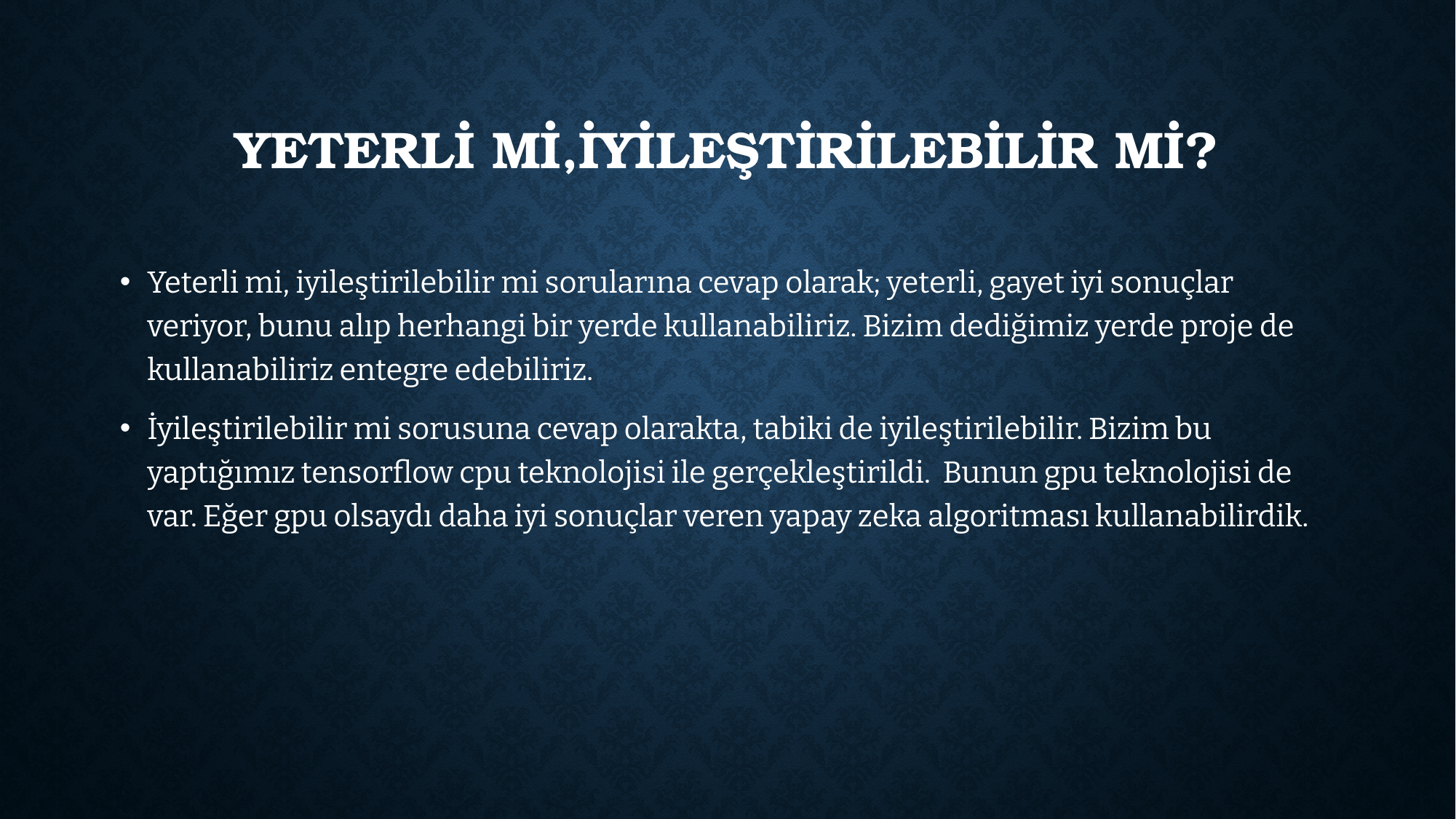

# Yeterli mi,iyileştirilebilir mi?
Yeterli mi, iyileştirilebilir mi sorularına cevap olarak; yeterli, gayet iyi sonuçlar veriyor, bunu alıp herhangi bir yerde kullanabiliriz. Bizim dediğimiz yerde proje de kullanabiliriz entegre edebiliriz.
İyileştirilebilir mi sorusuna cevap olarakta, tabiki de iyileştirilebilir. Bizim bu yaptığımız tensorflow cpu teknolojisi ile gerçekleştirildi.  Bunun gpu teknolojisi de var. Eğer gpu olsaydı daha iyi sonuçlar veren yapay zeka algoritması kullanabilirdik.